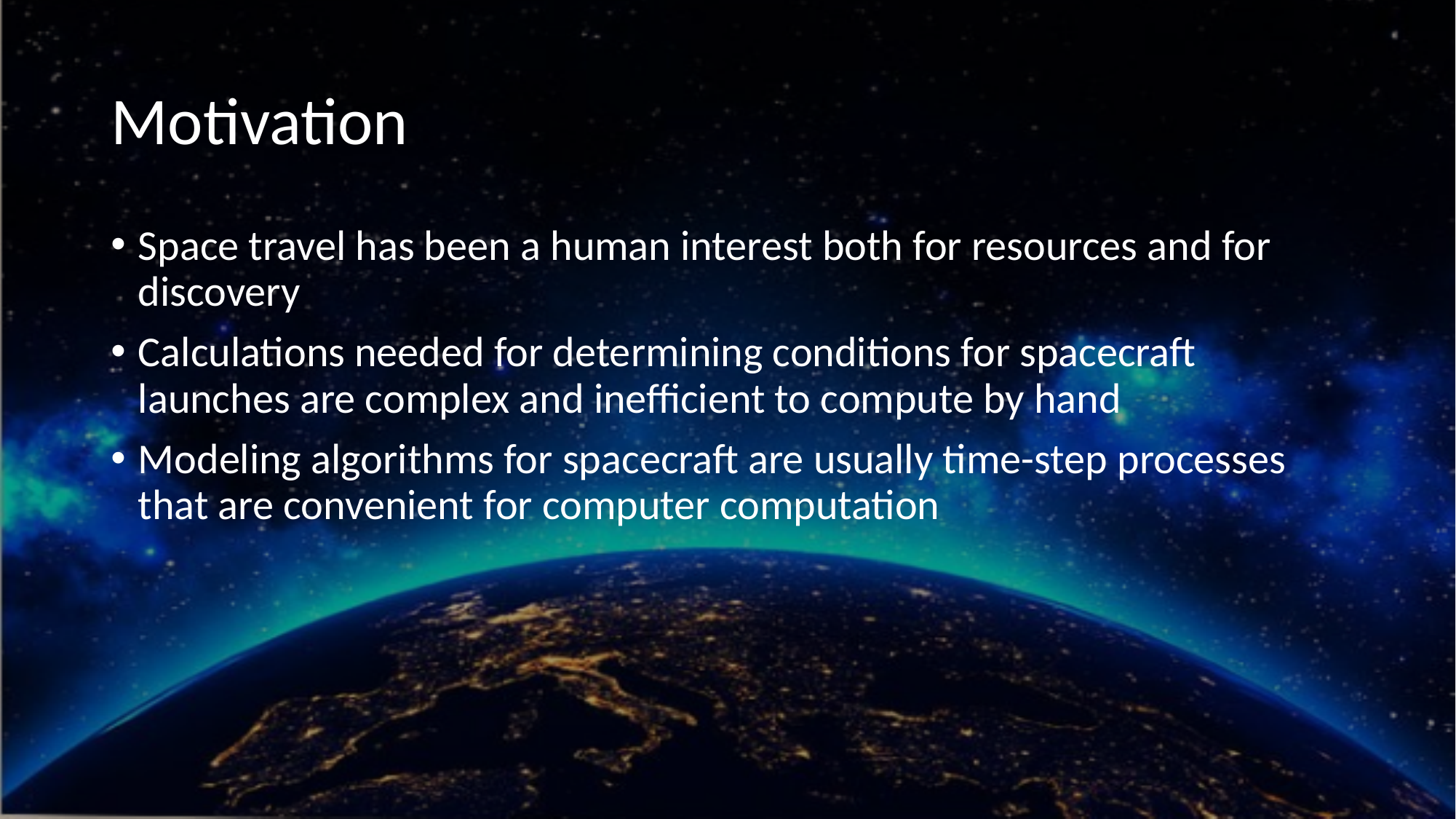

# Motivation
Space travel has been a human interest both for resources and for discovery
Calculations needed for determining conditions for spacecraft launches are complex and inefficient to compute by hand
Modeling algorithms for spacecraft are usually time-step processes that are convenient for computer computation